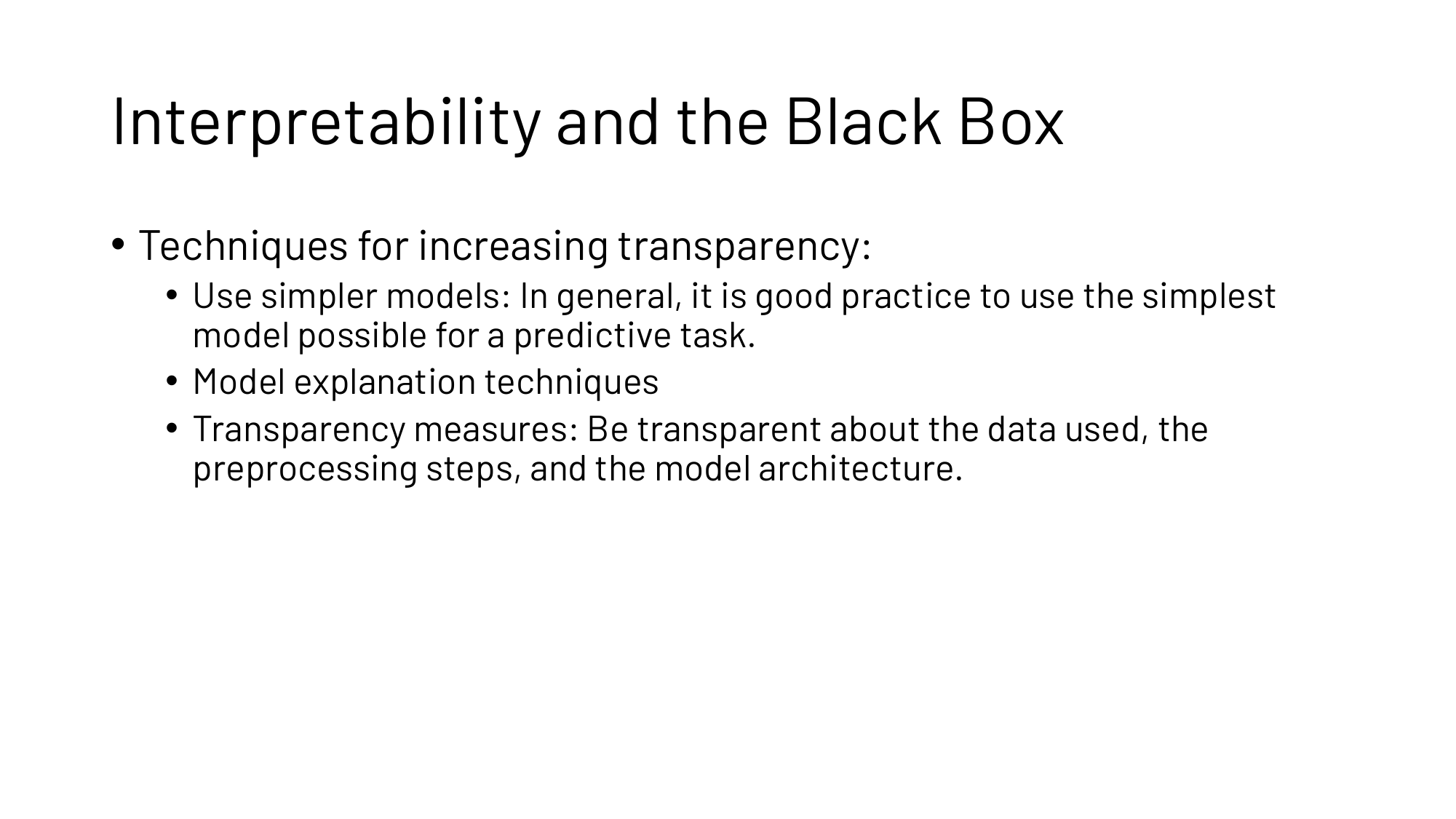

# Interpretability and the Black Box
Techniques for increasing transparency:
Use simpler models: In general, it is good practice to use the simplest model possible for a predictive task.
Model explanation techniques
Transparency measures: Be transparent about the data used, the preprocessing steps, and the model architecture.